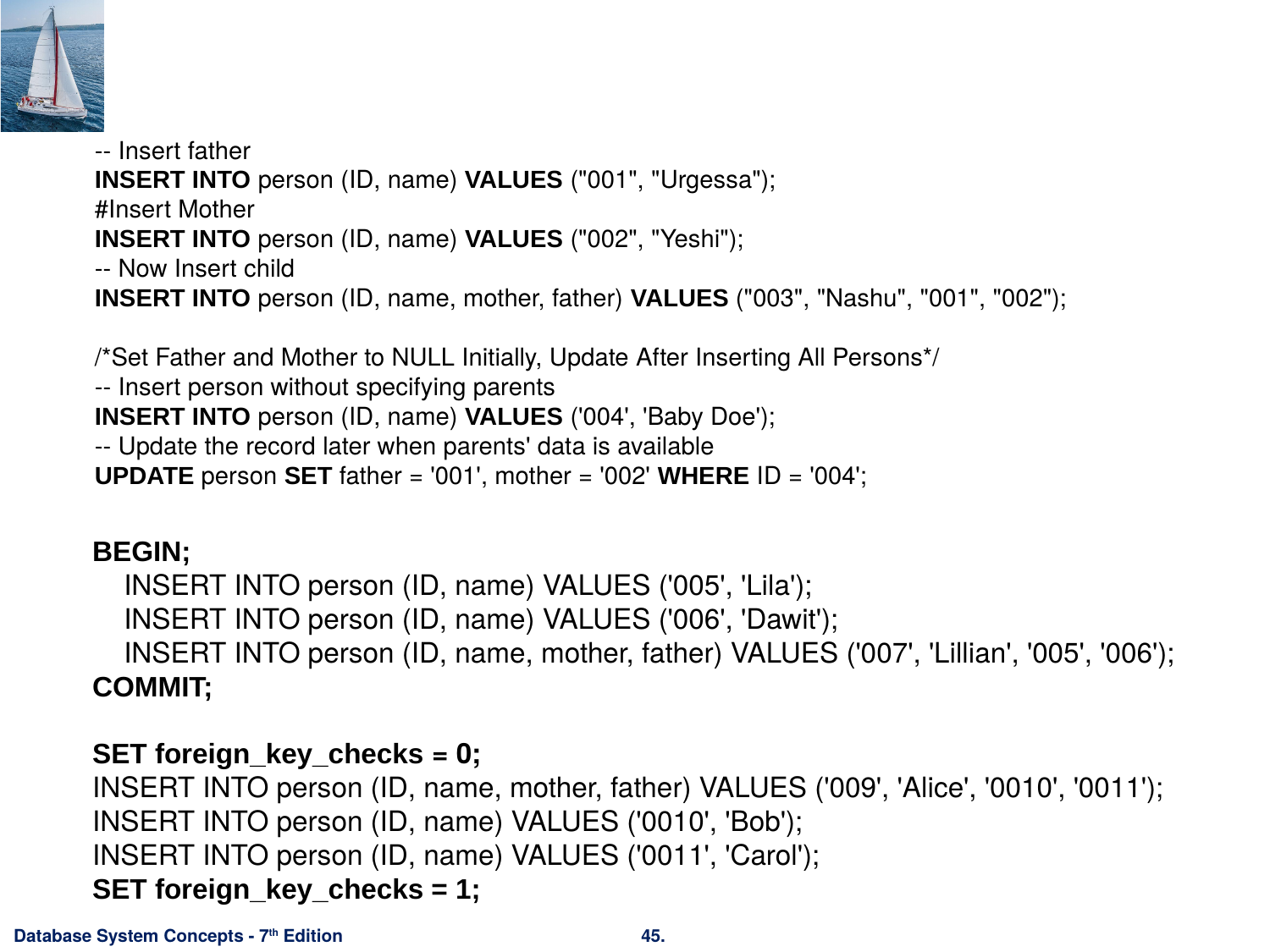

#
-- Insert father
INSERT INTO person (ID, name) VALUES ("001", "Urgessa");
#Insert Mother
INSERT INTO person (ID, name) VALUES ("002", "Yeshi");
-- Now Insert child
INSERT INTO person (ID, name, mother, father) VALUES ("003", "Nashu", "001", "002");

/*Set Father and Mother to NULL Initially, Update After Inserting All Persons*/
-- Insert person without specifying parents
INSERT INTO person (ID, name) VALUES ('004', 'Baby Doe');
-- Update the record later when parents' data is available
UPDATE person SET father = '001', mother = '002' WHERE ID = '004';
BEGIN;
    INSERT INTO person (ID, name) VALUES ('005', 'Lila');
    INSERT INTO person (ID, name) VALUES ('006', 'Dawit');
    INSERT INTO person (ID, name, mother, father) VALUES ('007', 'Lillian', '005', '006');
COMMIT;

SET foreign_key_checks = 0;
INSERT INTO person (ID, name, mother, father) VALUES ('009', 'Alice', '0010', '0011');
INSERT INTO person (ID, name) VALUES ('0010', 'Bob');
INSERT INTO person (ID, name) VALUES ('0011', 'Carol');
SET foreign_key_checks = 1;